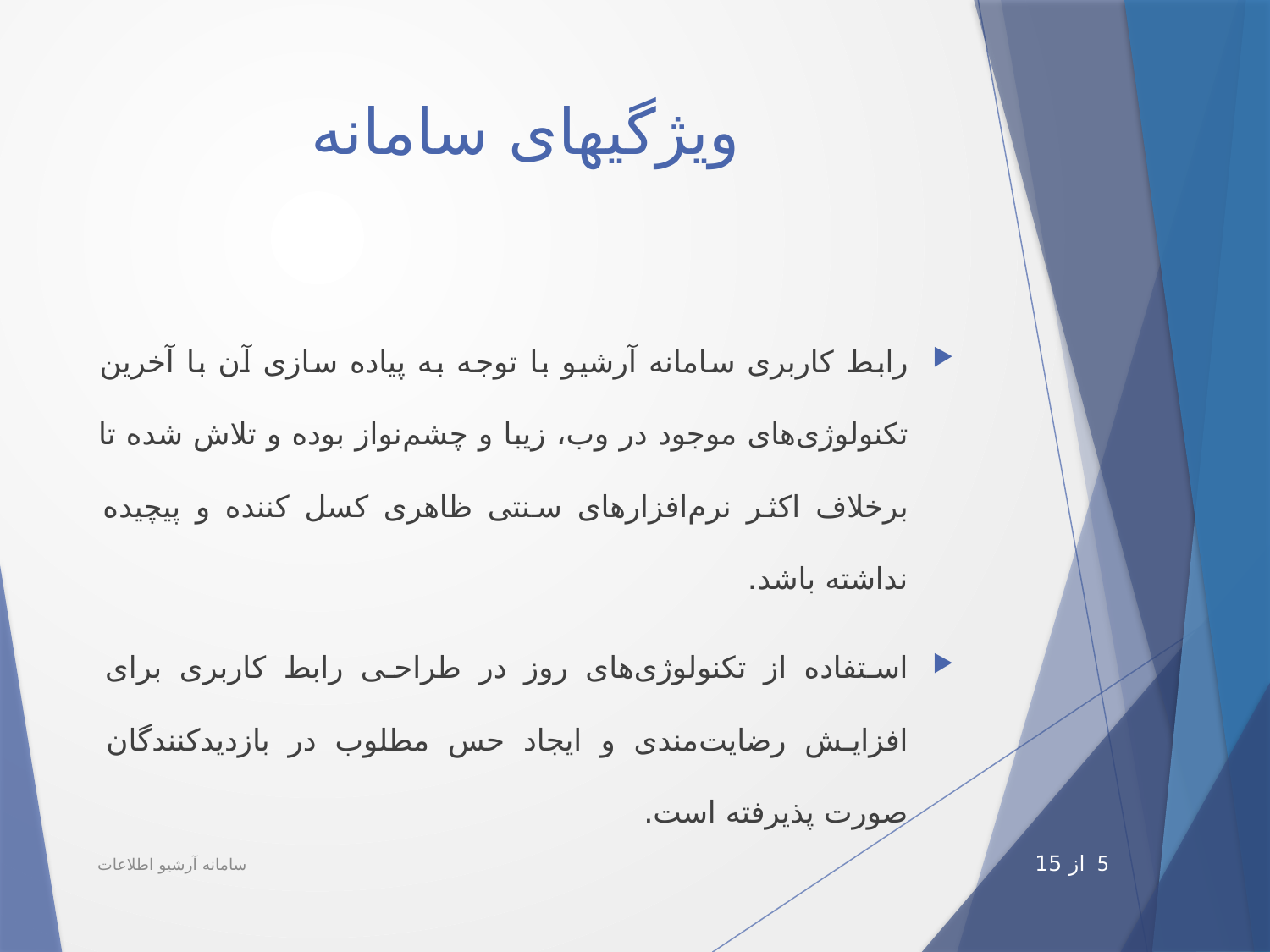

# ویژگی‎های سامانه
رابط کاربری سامانه آرشیو با توجه به پیاده سازی آن با آخرین تکنولوژی‌های موجود در وب، زیبا و چشم‌نواز بوده و تلاش شده تا برخلاف اکثر نرم‌افزارهای سنتی ظاهری کسل کننده و پیچیده نداشته باشد.
استفاده از تکنولوژی‌های روز در طراحی رابط کاربری برای افزایش رضایت‌مندی و ایجاد حس مطلوب در بازدیدکنندگان صورت پذیرفته است.
سامانه آرشیو اطلاعات
5  از 15